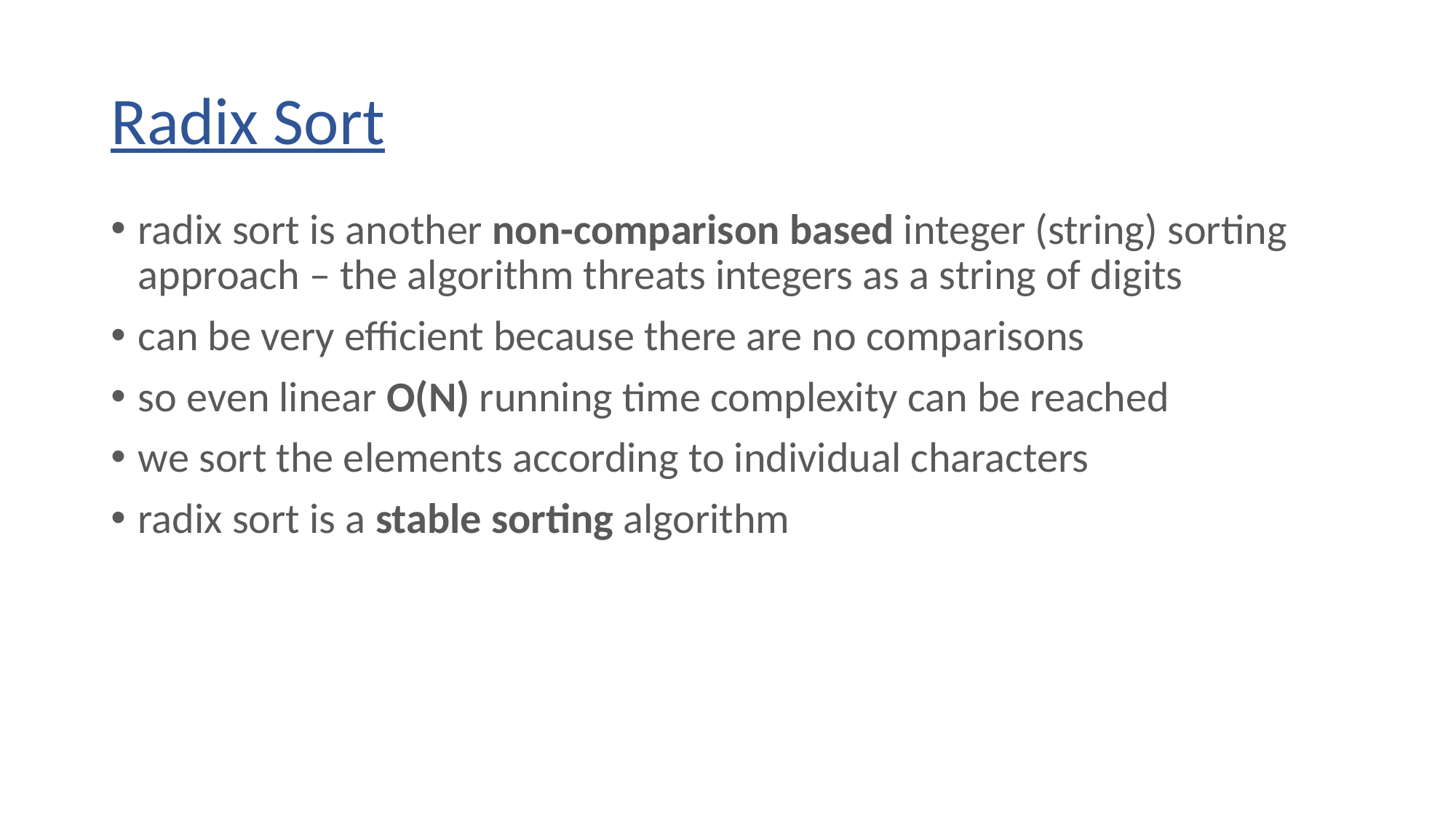

# Radix Sort
radix sort is another non-comparison based integer (string) sorting approach – the algorithm threats integers as a string of digits
can be very efficient because there are no comparisons
so even linear O(N) running time complexity can be reached
we sort the elements according to individual characters
radix sort is a stable sorting algorithm